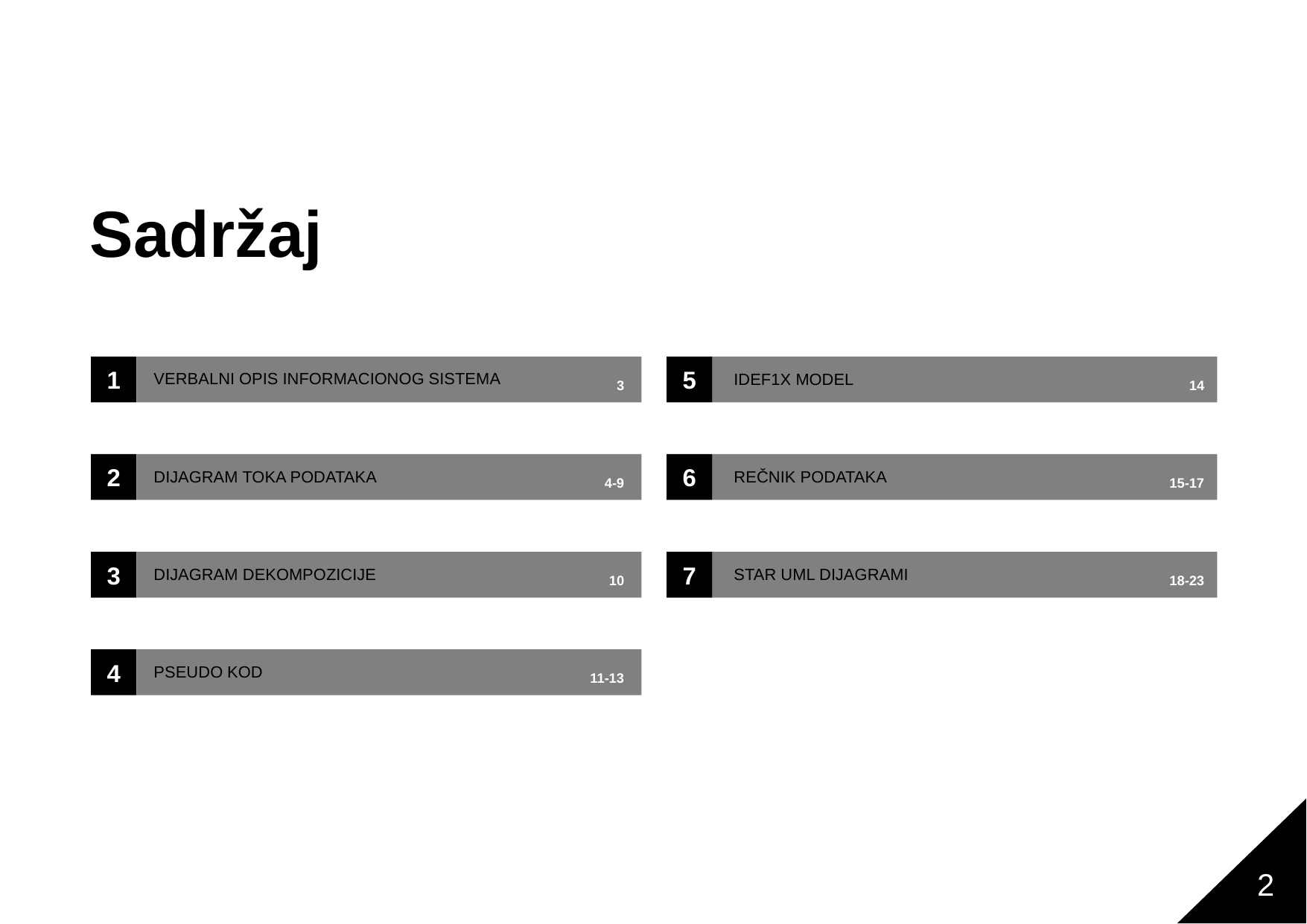

# Sadržaj
1

5

14
3
VERBALNI OPIS INFORMACIONOG SISTEMA
IDEF1X MODEL
2

6

4-9
15-17
DIJAGRAM TOKA PODATAKA
REČNIK PODATAKA
3

7

10
18-23
DIJAGRAM DEKOMPOZICIJE
STAR UML DIJAGRAMI
4

11-13
PSEUDO KOD

2
2